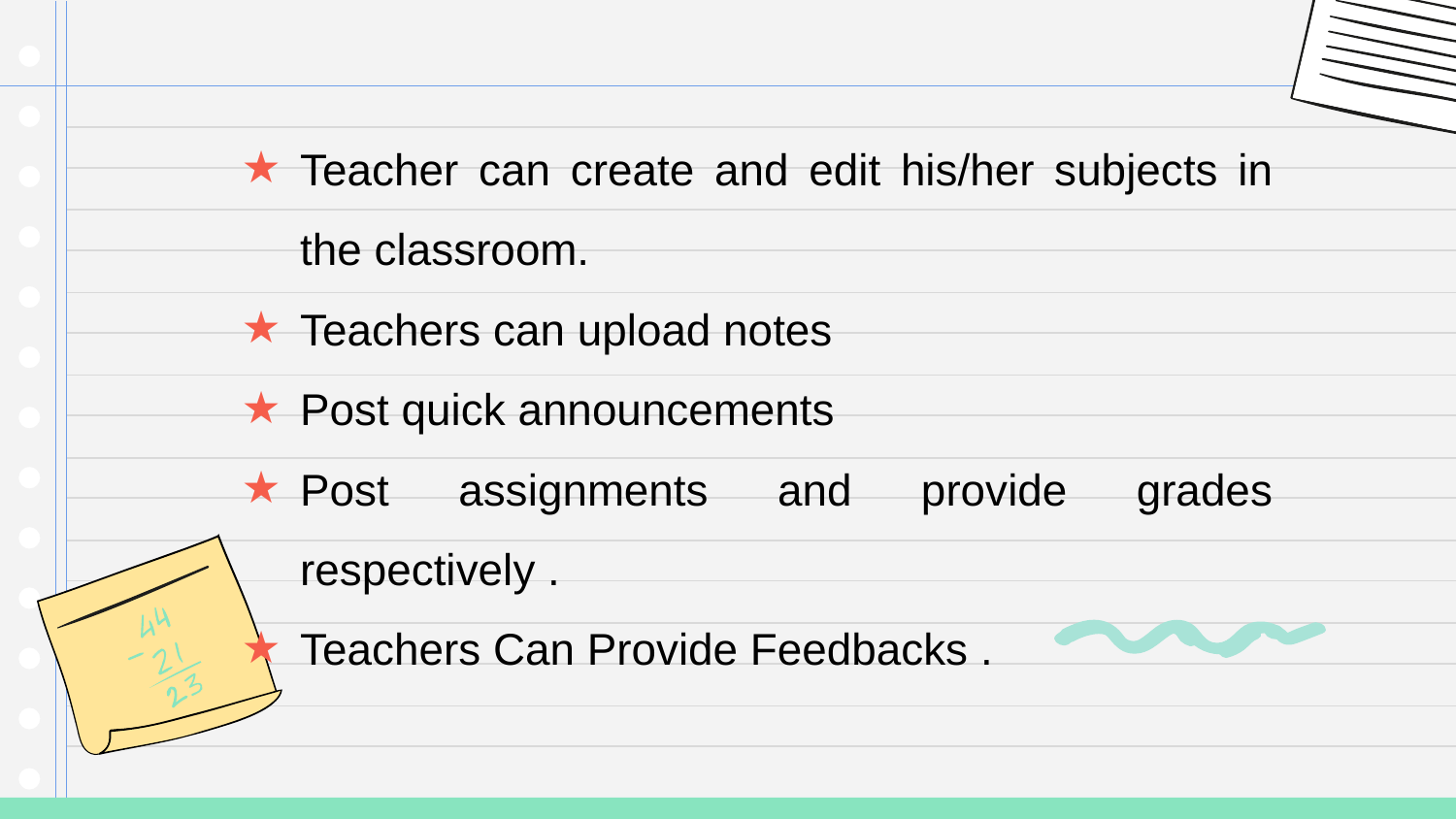

Teacher can create and edit his/her subjects in the classroom.
Teachers can upload notes
Post quick announcements
Post assignments and provide grades respectively .
Teachers Can Provide Feedbacks .